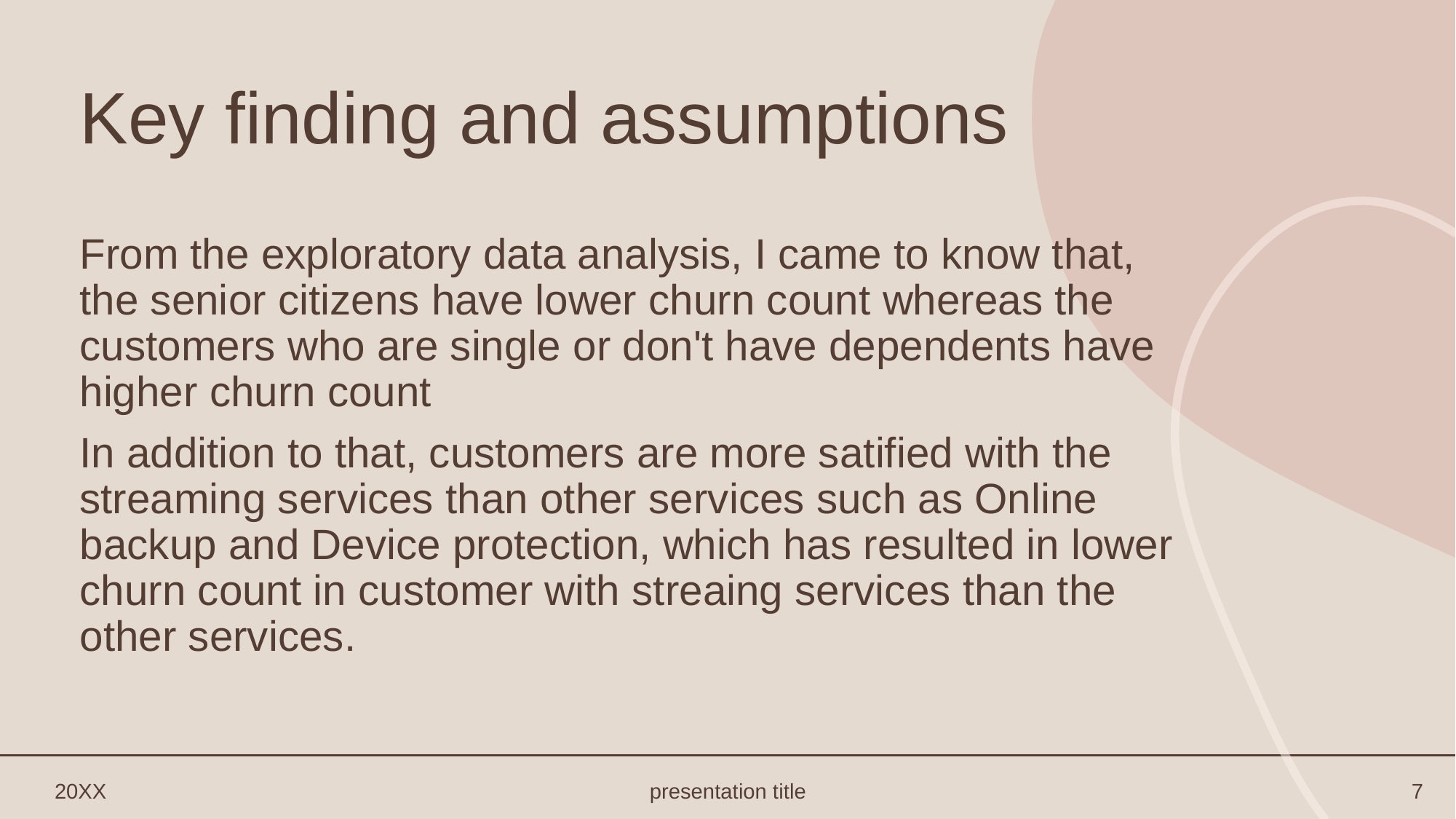

# Key finding and assumptions
From the exploratory data analysis, I came to know that, the senior citizens have lower churn count whereas the customers who are single or don't have dependents have higher churn count
In addition to that, customers are more satified with the streaming services than other services such as Online backup and Device protection, which has resulted in lower churn count in customer with streaing services than the other services.

20XX
presentation title
7